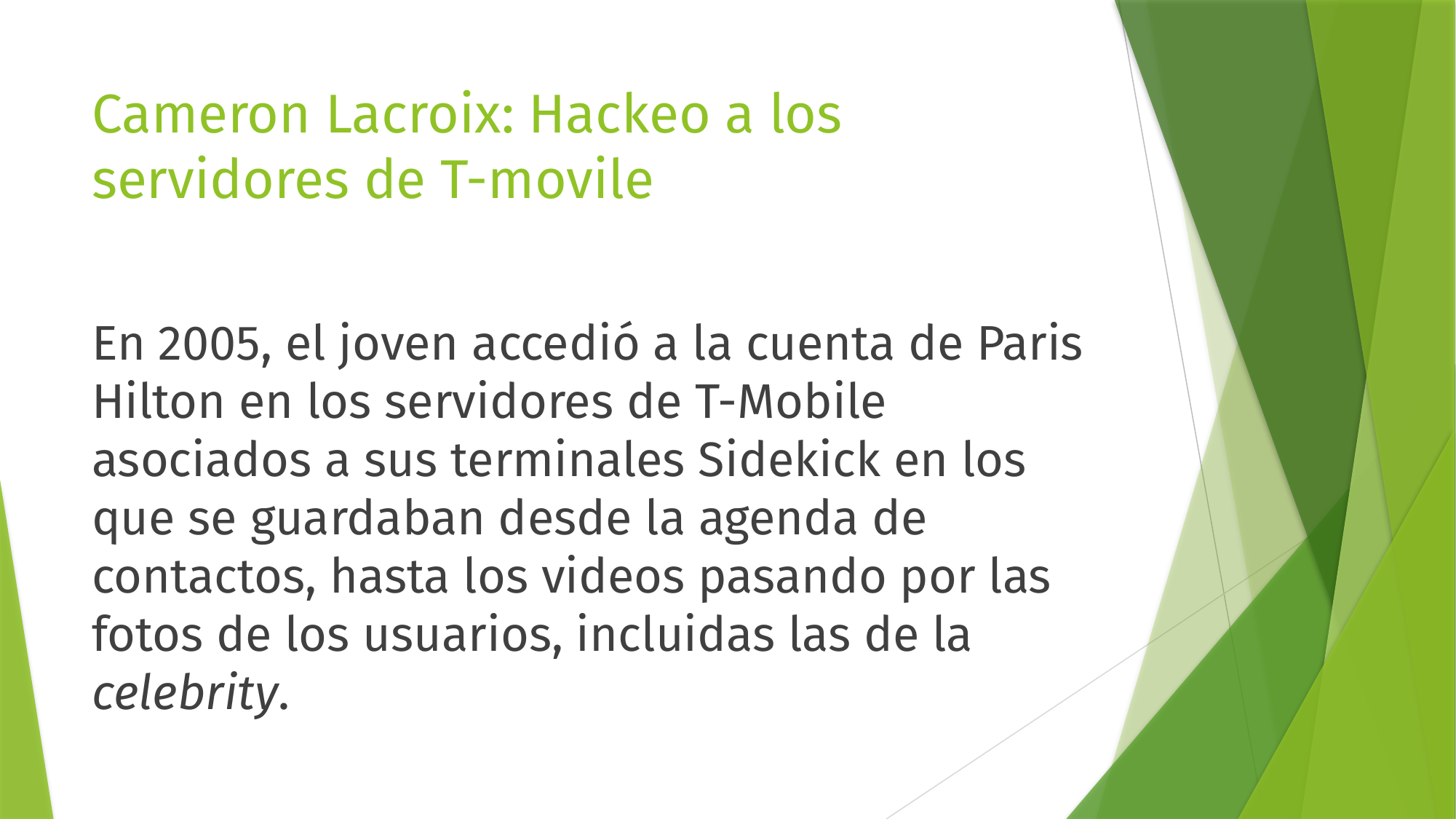

# Cameron Lacroix: Hackeo a los servidores de T-movile

En 2005, el joven accedió a la cuenta de Paris Hilton en los servidores de T-Mobile asociados a sus terminales Sidekick en los que se guardaban desde la agenda de contactos, hasta los videos pasando por las fotos de los usuarios, incluidas las de la celebrity.